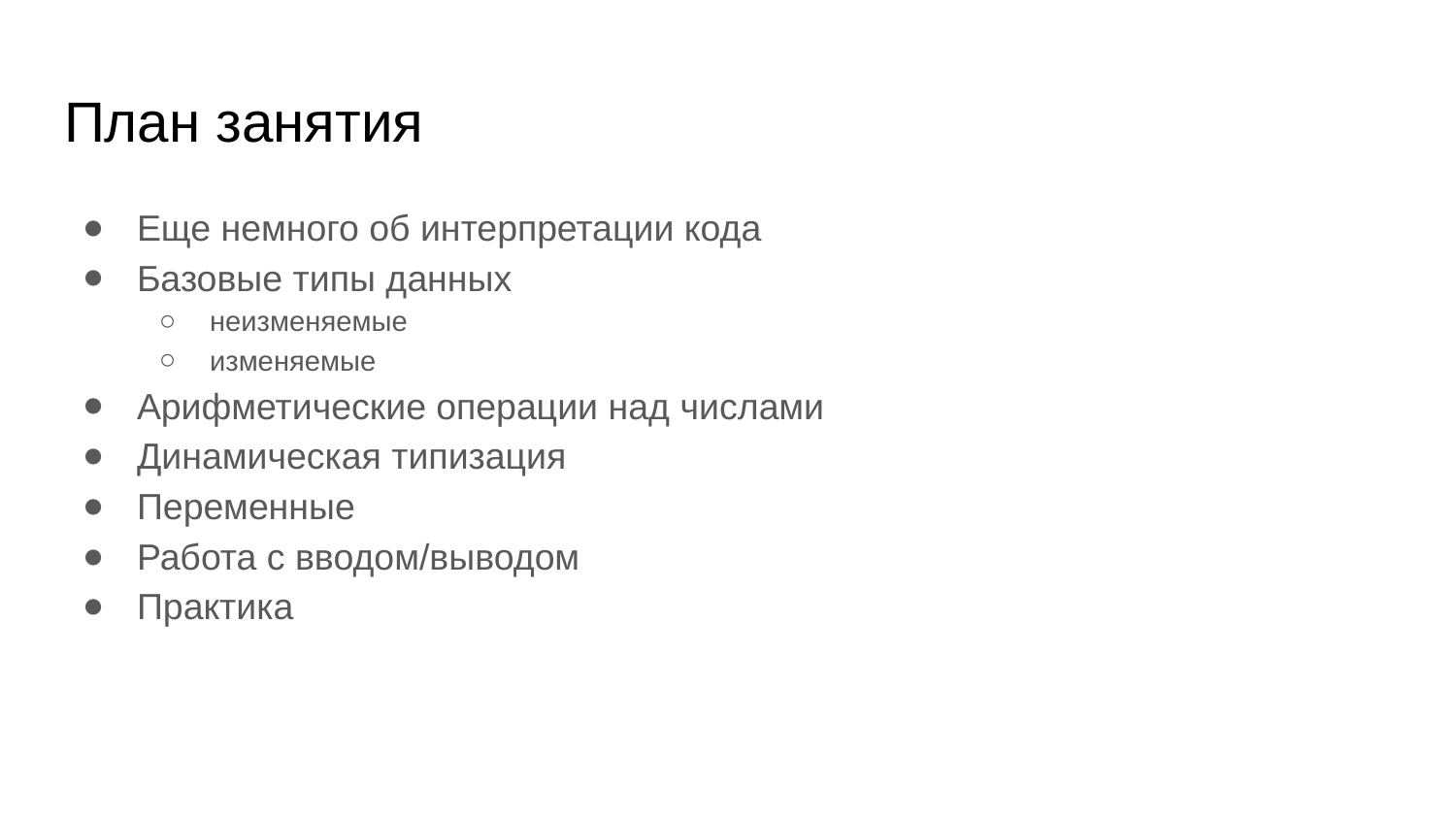

# План занятия
Еще немного об интерпретации кода
Базовые типы данных
неизменяемые
изменяемые
Арифметические операции над числами
Динамическая типизация
Переменные
Работа с вводом/выводом
Практика